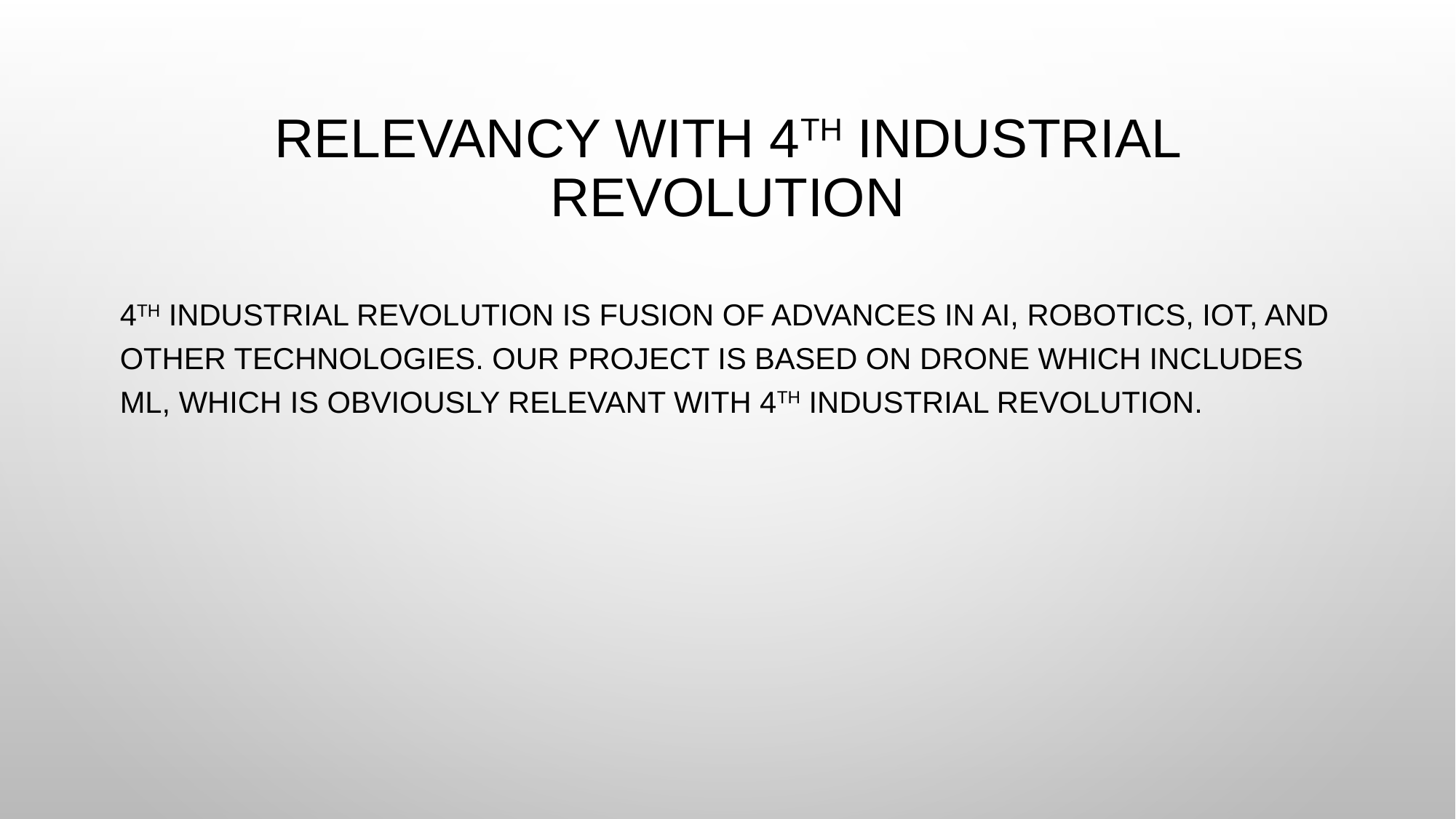

# Relevancy with 4th Industrial Revolution
4th Industrial revolution is fusion of advances in AI, robotics, IoT, and other technologies. Our project is based on drone which includes ML, which is obviously relevant with 4th industrial revolution.